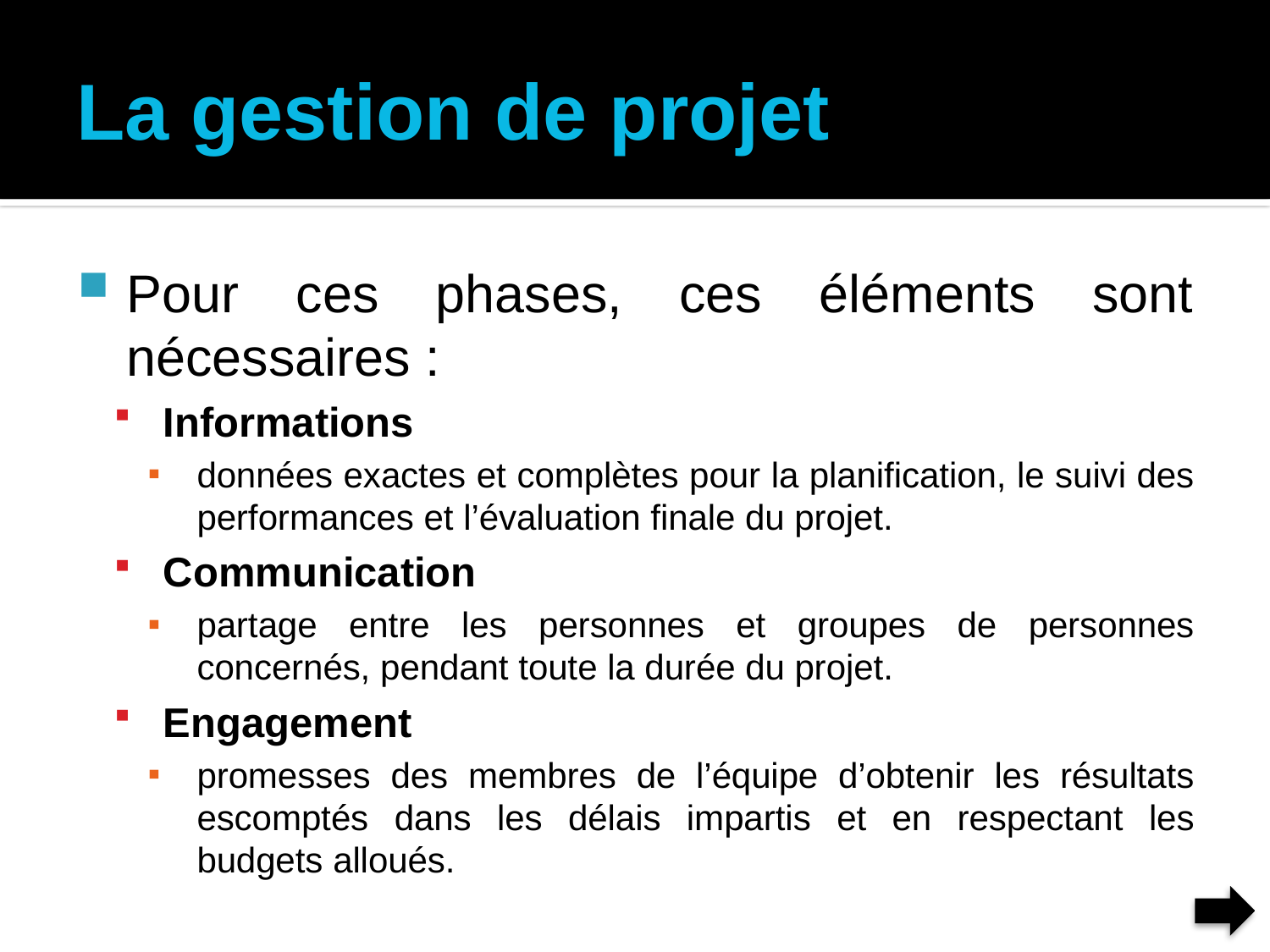

# La gestion de projet
Pour ces phases, ces éléments sont nécessaires :
Informations
données exactes et complètes pour la planification, le suivi des performances et l’évaluation finale du projet.
Communication
partage entre les personnes et groupes de personnes concernés, pendant toute la durée du projet.
Engagement
promesses des membres de l’équipe d’obtenir les résultats escomptés dans les délais impartis et en respectant les budgets alloués.